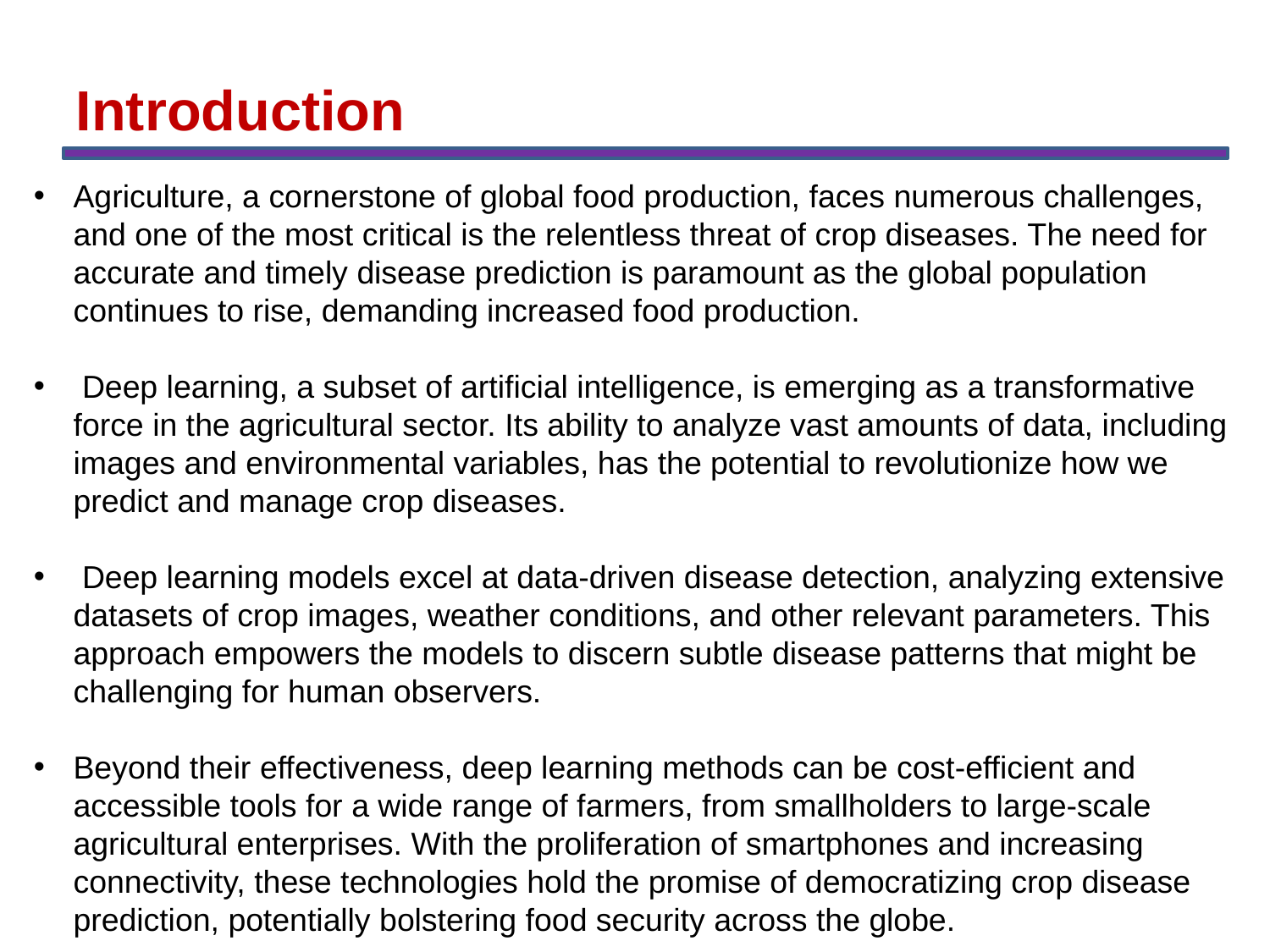

Introduction

Agriculture, a cornerstone of global food production, faces numerous challenges, and one of the most critical is the relentless threat of crop diseases. The need for accurate and timely disease prediction is paramount as the global population continues to rise, demanding increased food production.

 Deep learning, a subset of artificial intelligence, is emerging as a transformative force in the agricultural sector. Its ability to analyze vast amounts of data, including images and environmental variables, has the potential to revolutionize how we predict and manage crop diseases.

 Deep learning models excel at data-driven disease detection, analyzing extensive datasets of crop images, weather conditions, and other relevant parameters. This approach empowers the models to discern subtle disease patterns that might be challenging for human observers.

Beyond their effectiveness, deep learning methods can be cost-efficient and accessible tools for a wide range of farmers, from smallholders to large-scale agricultural enterprises. With the proliferation of smartphones and increasing connectivity, these technologies hold the promise of democratizing crop disease prediction, potentially bolstering food security across the globe.